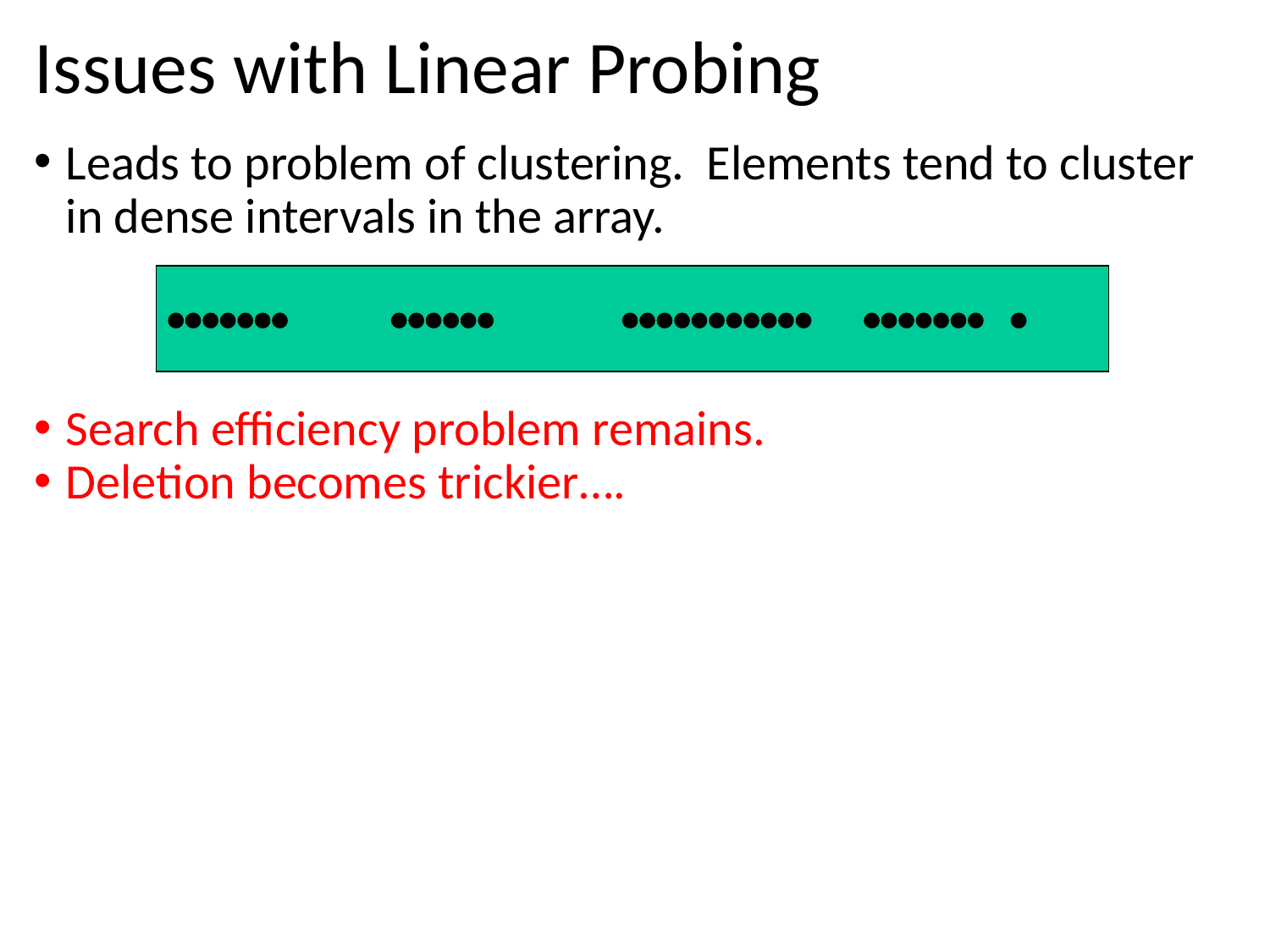

# Issues with Linear Probing
Leads to problem of clustering.  Elements tend to cluster in dense intervals in the array.

Search efficiency problem remains.
Deletion becomes trickier….

•••••••    ••••••     •••••••••••  ••••••• •